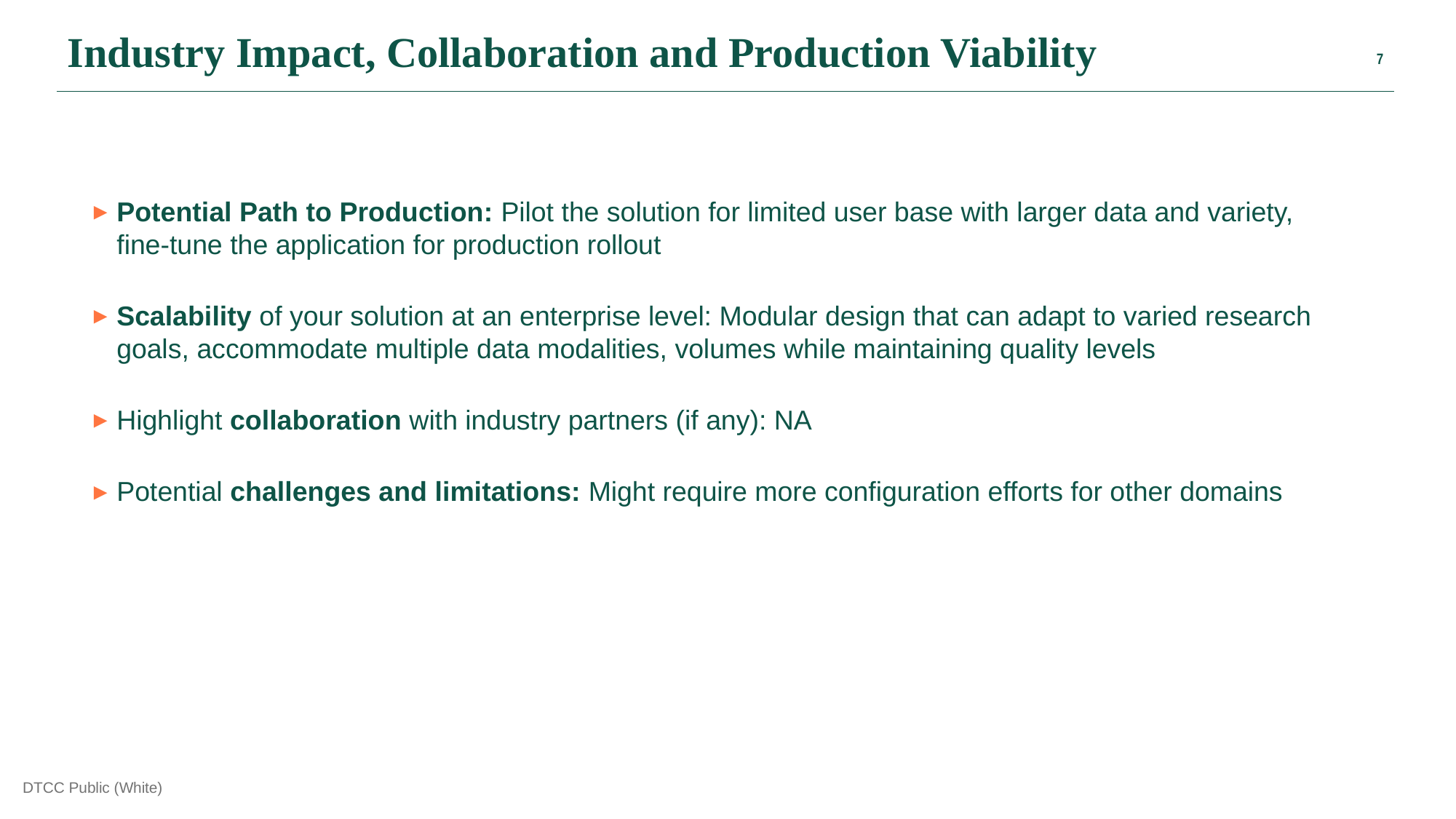

Industry Impact, Collaboration and Production Viability
Potential Path to Production: Pilot the solution for limited user base with larger data and variety, fine-tune the application for production rollout

Scalability of your solution at an enterprise level: Modular design that can adapt to varied research goals, accommodate multiple data modalities, volumes while maintaining quality levels

Highlight collaboration with industry partners (if any): NA

Potential challenges and limitations: Might require more configuration efforts for other domains